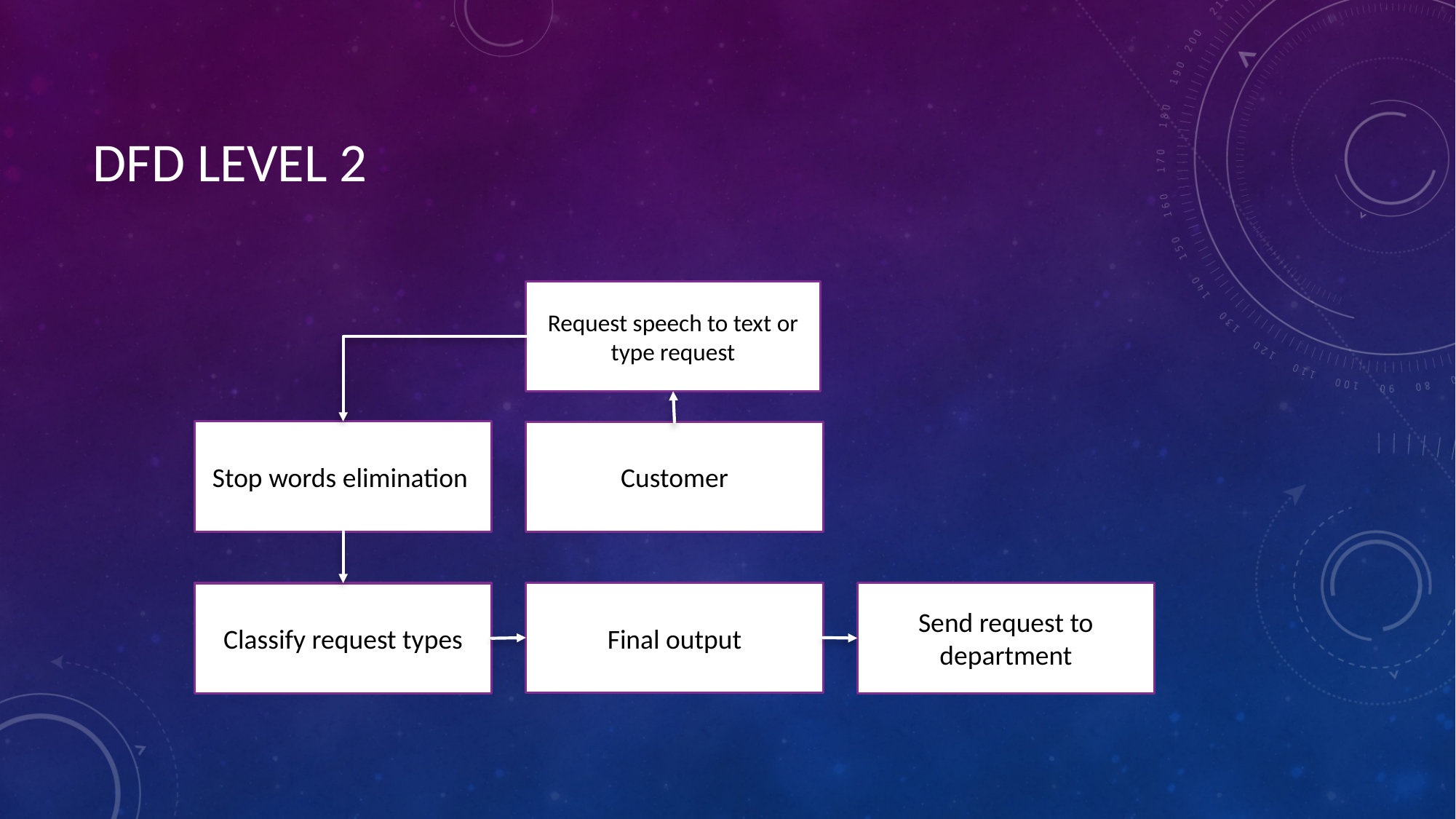

# DFD Level 2
Request speech to text or type request
Stop words elimination
Customer
Final output
Send request to department
Classify request types